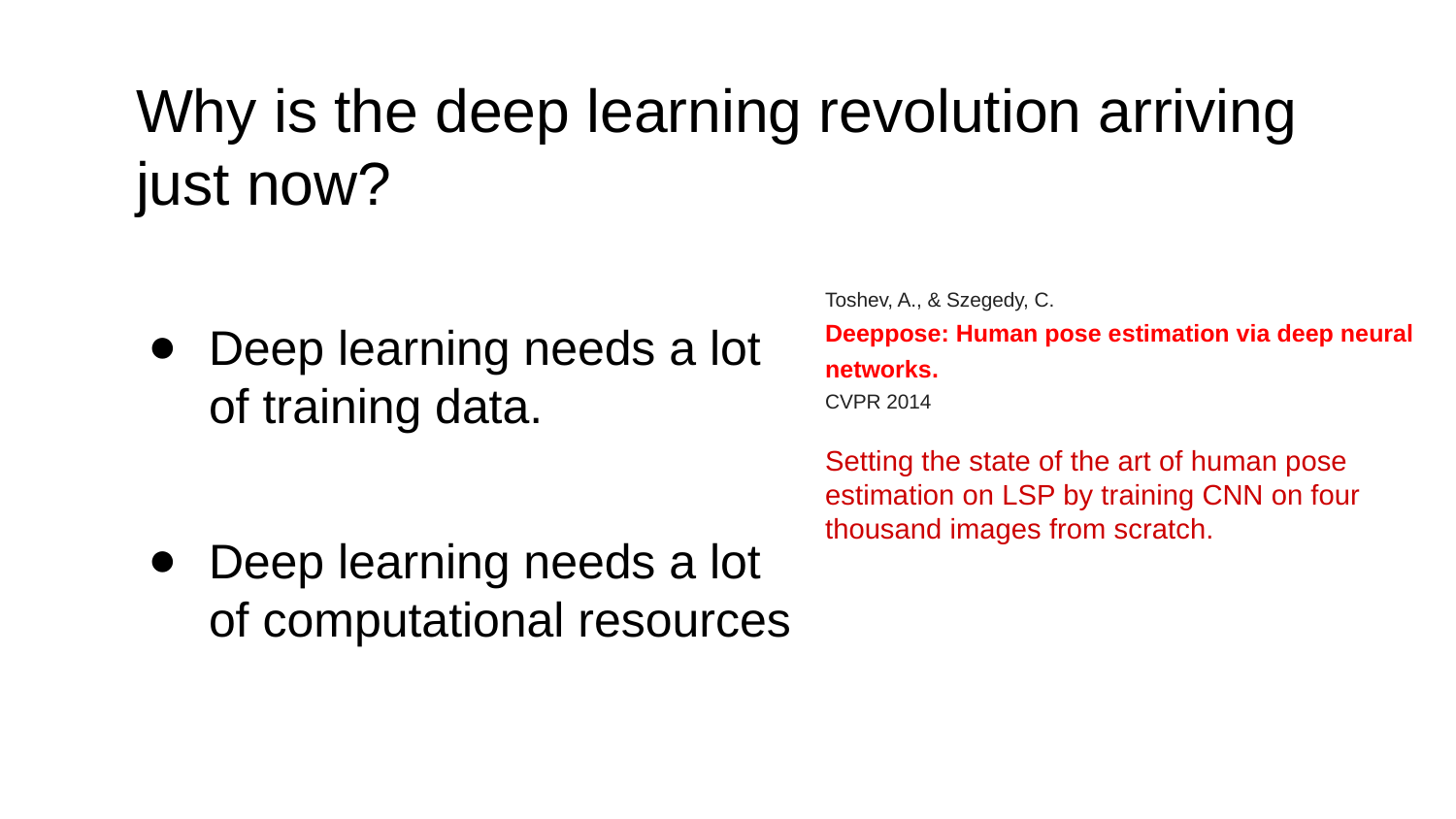

Why is the deep learning revolution arriving just now?
Toshev, A., & Szegedy, C.
Deeppose: Human pose estimation via deep neural networks.
CVPR 2014

Setting the state of the art of human pose estimation on LSP by training CNN on four thousand images from scratch.
Deep learning needs a lot of training data.
Deep learning needs a lot of computational resources